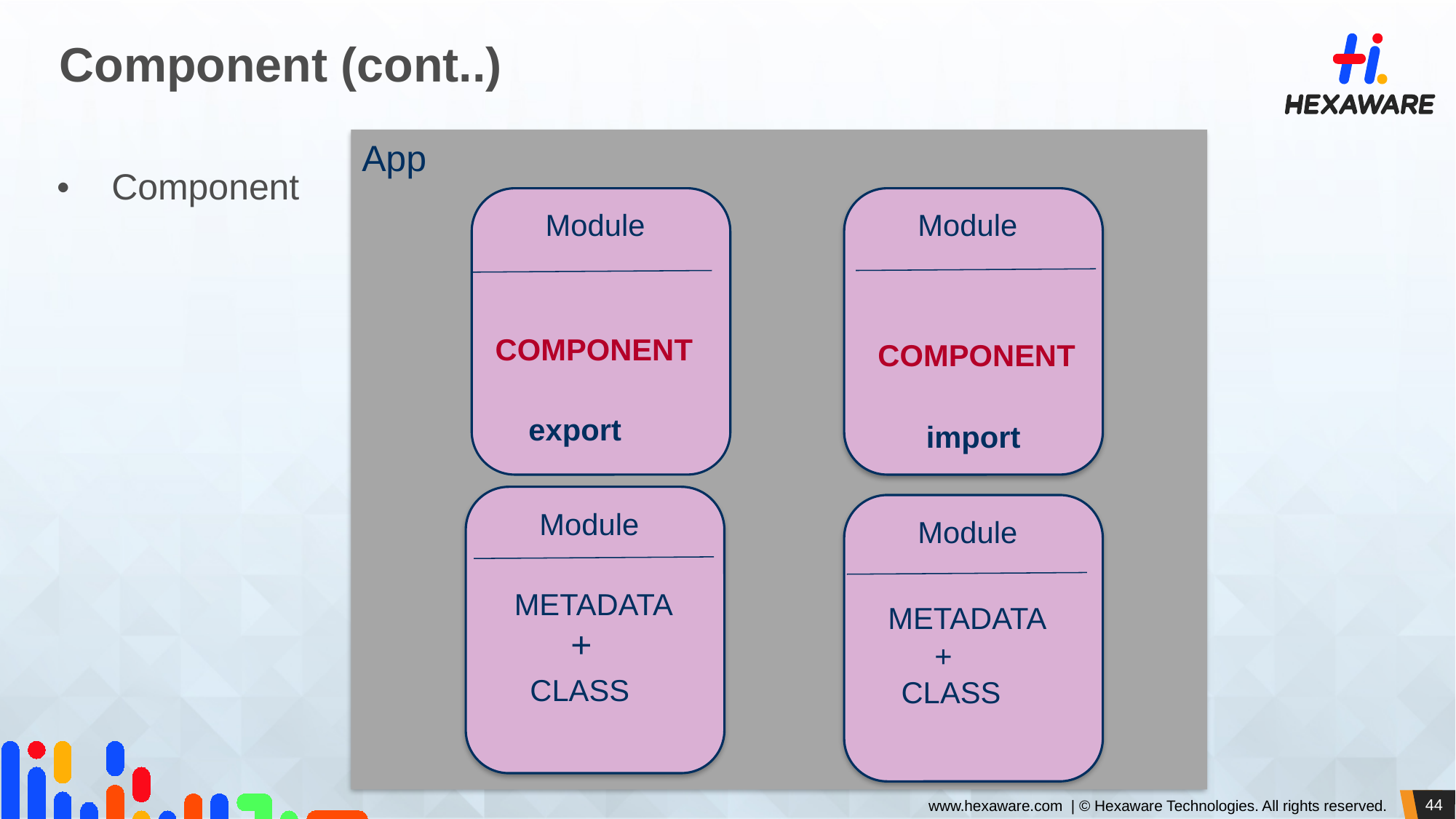

# Component (cont..)
App
Component
      Module

   COMPONENT

    export
      Module

 COMPONENT

       import
      Module

   METADATA
        +
    CLASS

      Module

  METADATA
        +
    CLASS